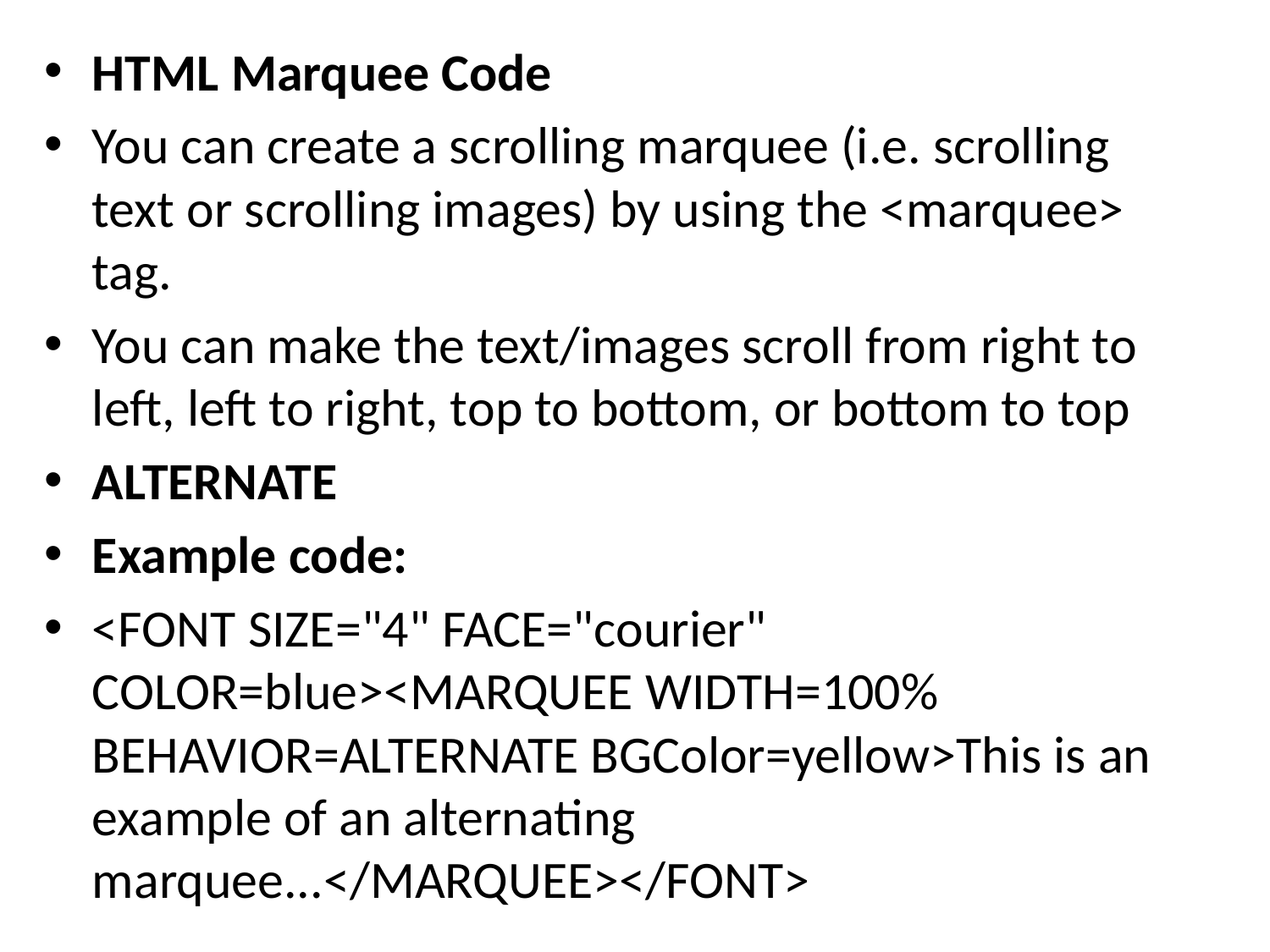

HTML Marquee Code
You can create a scrolling marquee (i.e. scrolling text or scrolling images) by using the <marquee> tag.
You can make the text/images scroll from right to left, left to right, top to bottom, or bottom to top
ALTERNATE
Example code:
<FONT SIZE="4" FACE="courier" COLOR=blue><MARQUEE WIDTH=100% BEHAVIOR=ALTERNATE BGColor=yellow>This is an example of an alternating marquee...</MARQUEE></FONT>